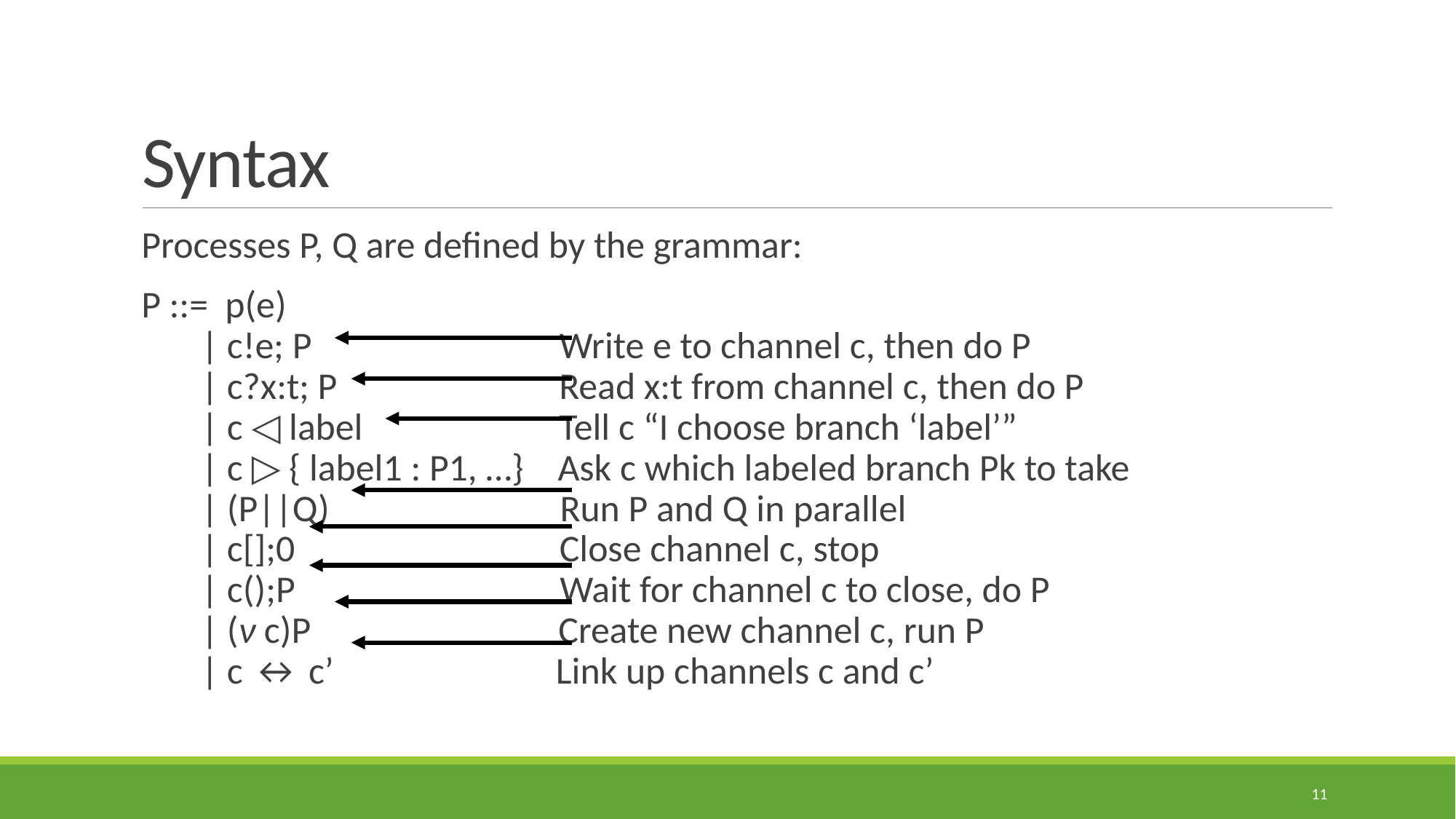

# Syntax
Processes P, Q are defined by the grammar:
P ::=  p(e)
       | c!e; P                             Write e to channel c, then do P
       | c?x:t; P                          Read x:t from channel c, then do P
       | c ◁ label                       Tell c “I choose branch ‘label’”
       | c ▷ { label1 : P1, …}    Ask c which labeled branch Pk to take
       | (P||Q)                           Run P and Q in parallel
       | c[];0                               Close channel c, stop
       | c();P                               Wait for channel c to close, do P
       | (ν c)P                             Create new channel c, run P
       | c ↔ c’                          Link up channels c and c’
11